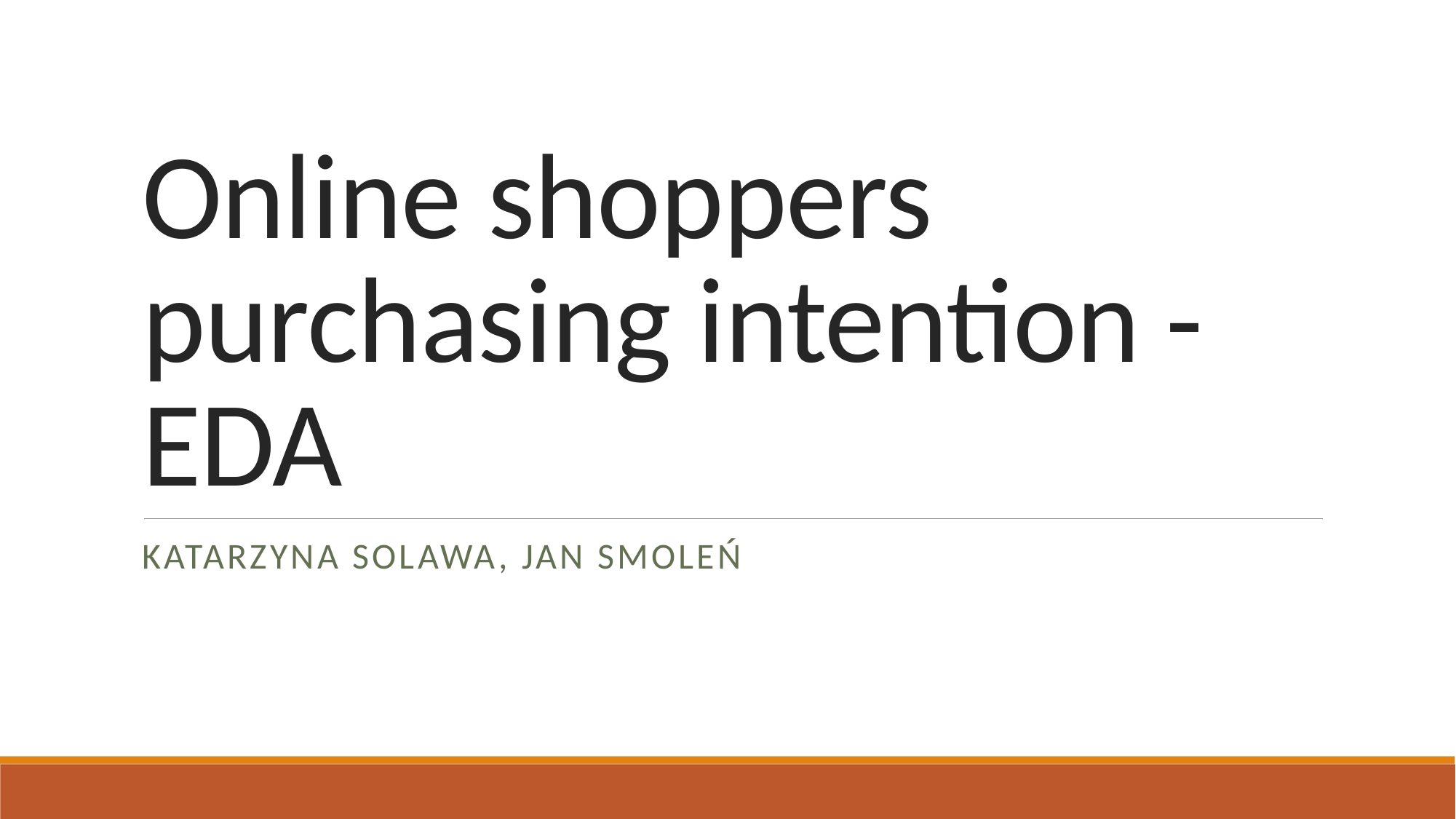

# Online shoppers purchasing intention - EDA
Katarzyna Solawa, Jan Smoleń